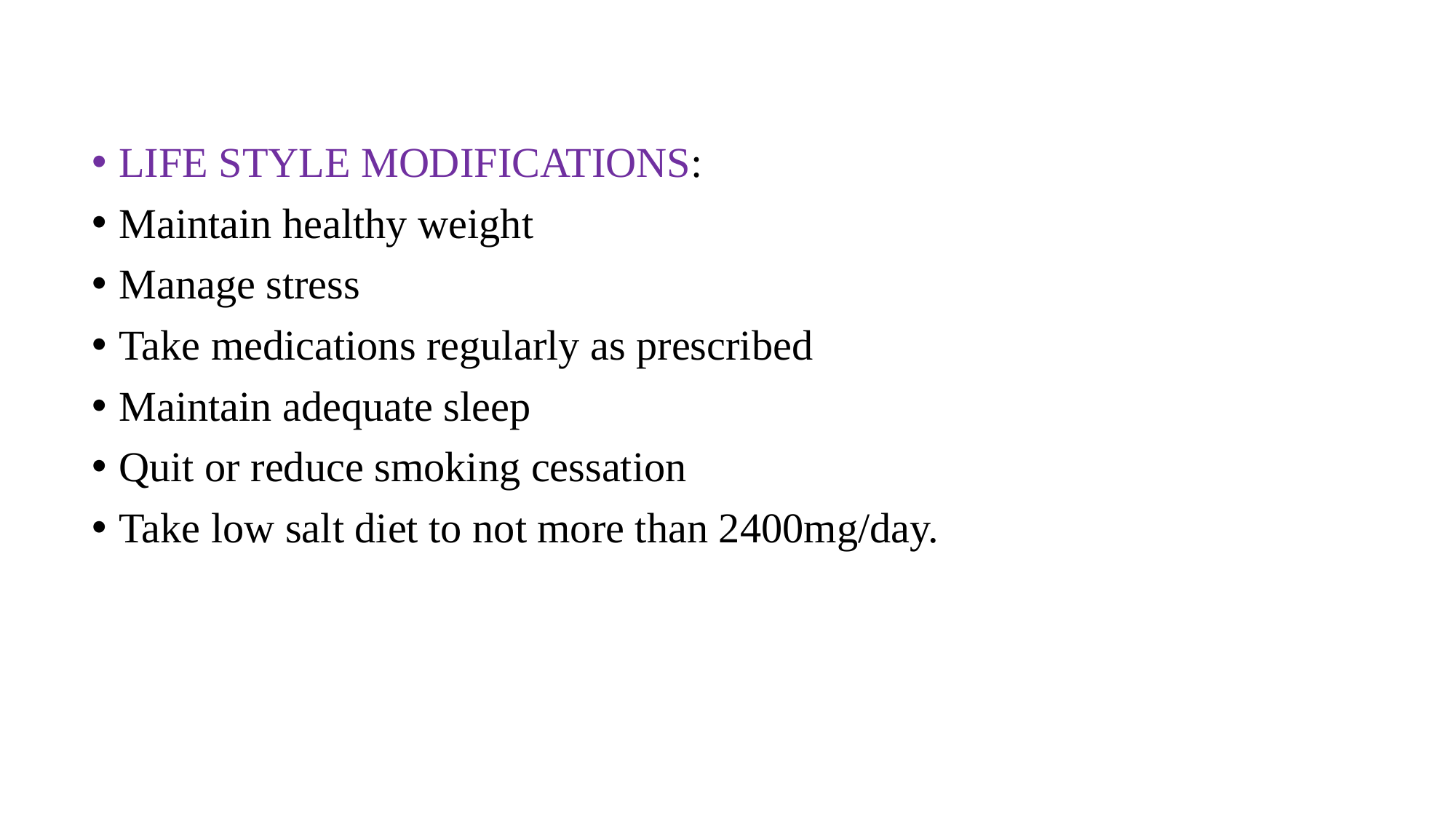

LIFE STYLE MODIFICATIONS:
Maintain healthy weight
Manage stress
Take medications regularly as prescribed
Maintain adequate sleep
Quit or reduce smoking cessation
Take low salt diet to not more than 2400mg/day.